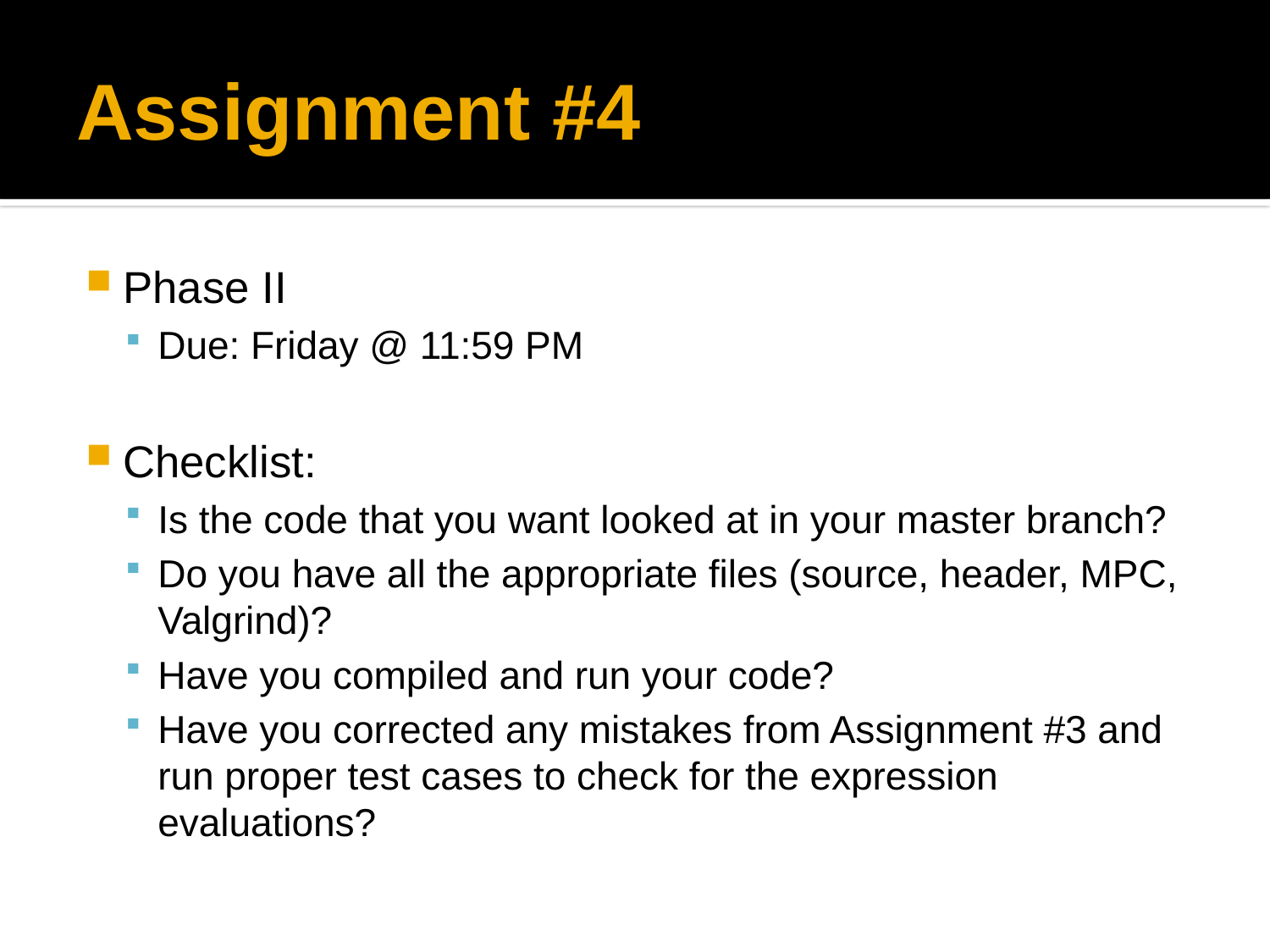

# Assignment #4
Phase II
Due: Friday @ 11:59 PM

Checklist:
Is the code that you want looked at in your master branch?
Do you have all the appropriate files (source, header, MPC, Valgrind)?
Have you compiled and run your code?
Have you corrected any mistakes from Assignment #3 and run proper test cases to check for the expression evaluations?